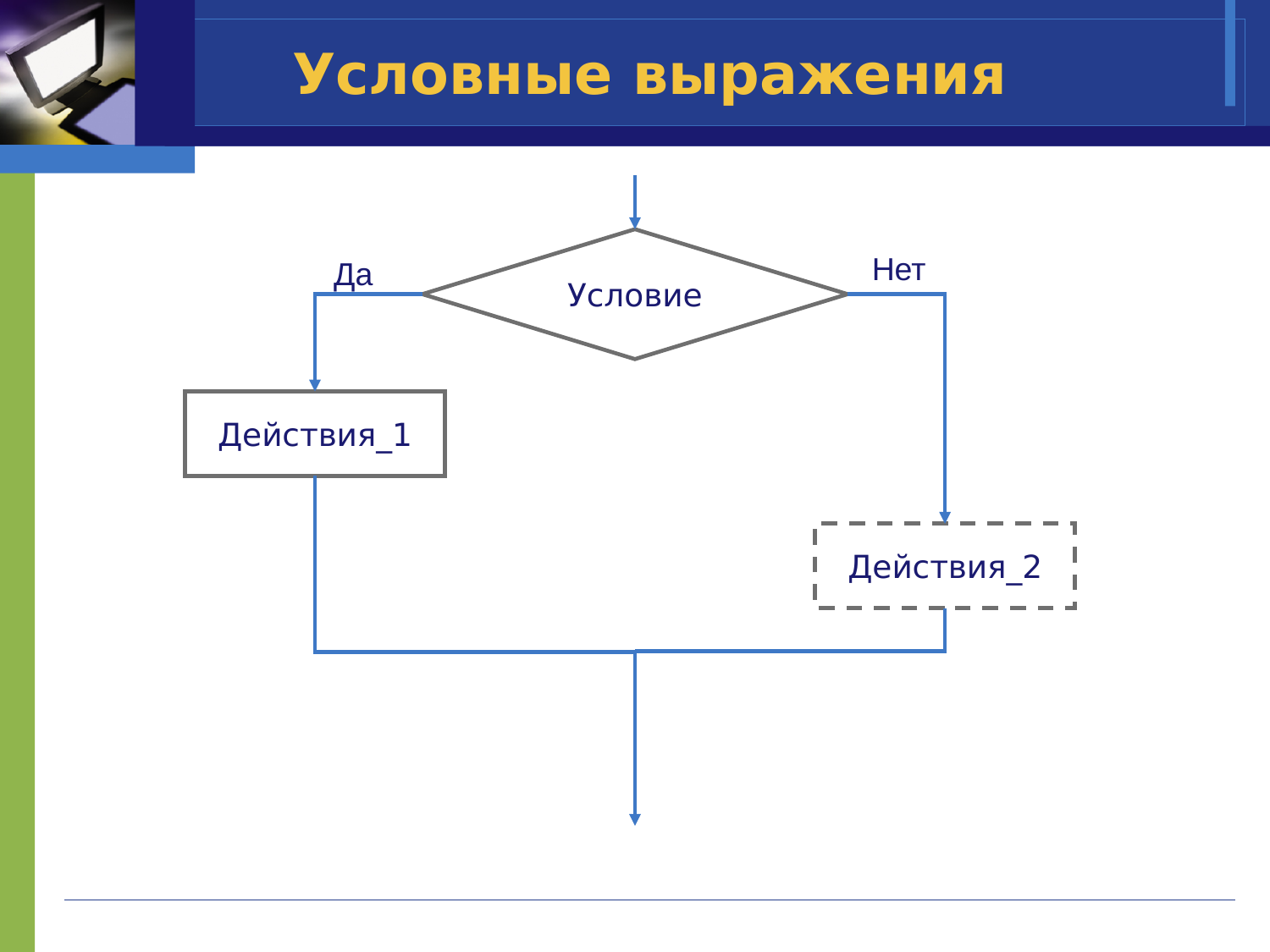

# Условные выражения

Условие
Нет
Да
Действия_1
Действия_2